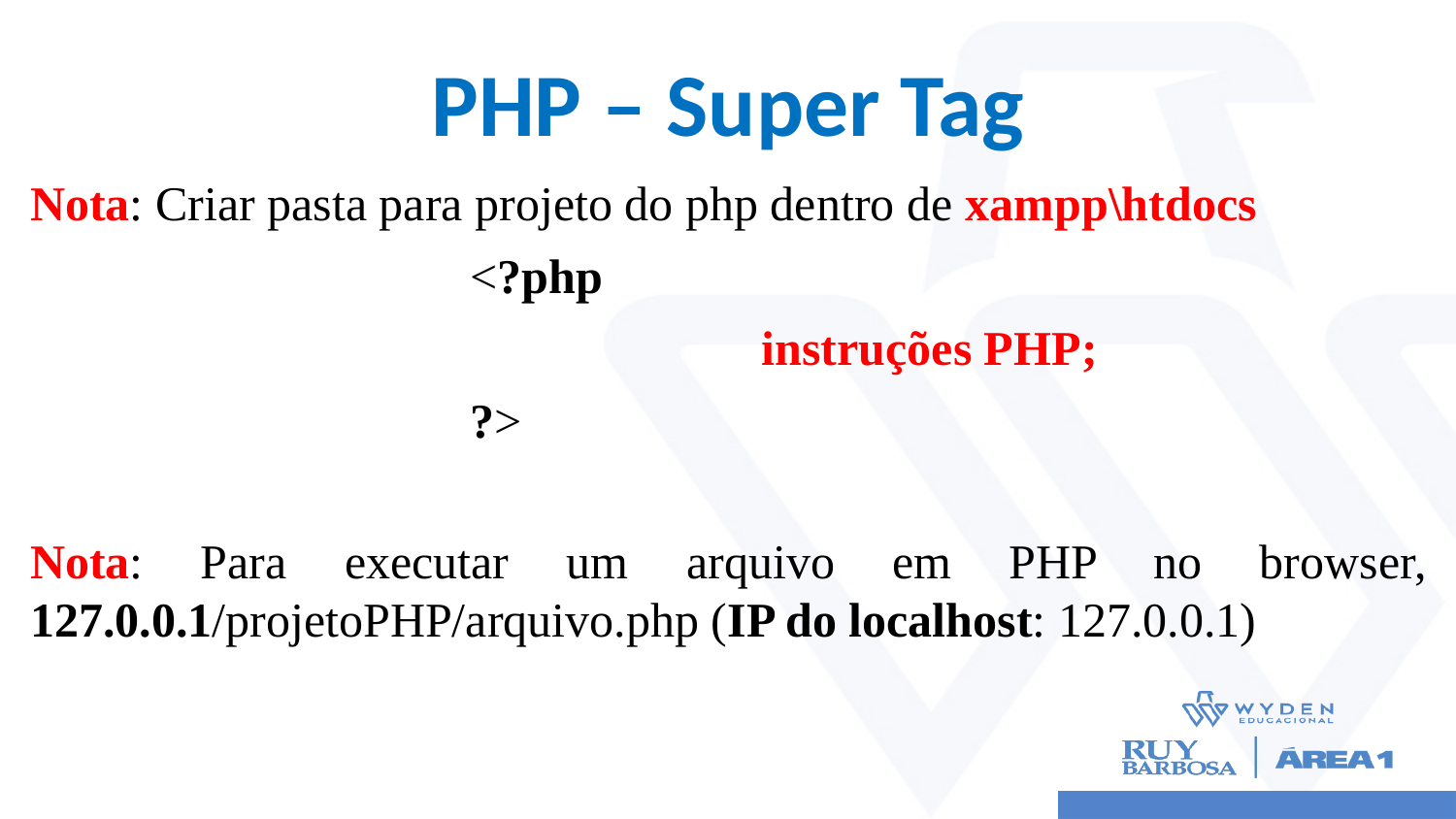

# PHP – Super Tag
Nota: Criar pasta para projeto do php dentro de xampp\htdocs
<?php
		instruções PHP;
?>

Nota: Para executar um arquivo em PHP no browser, 127.0.0.1/projetoPHP/arquivo.php (IP do localhost: 127.0.0.1)